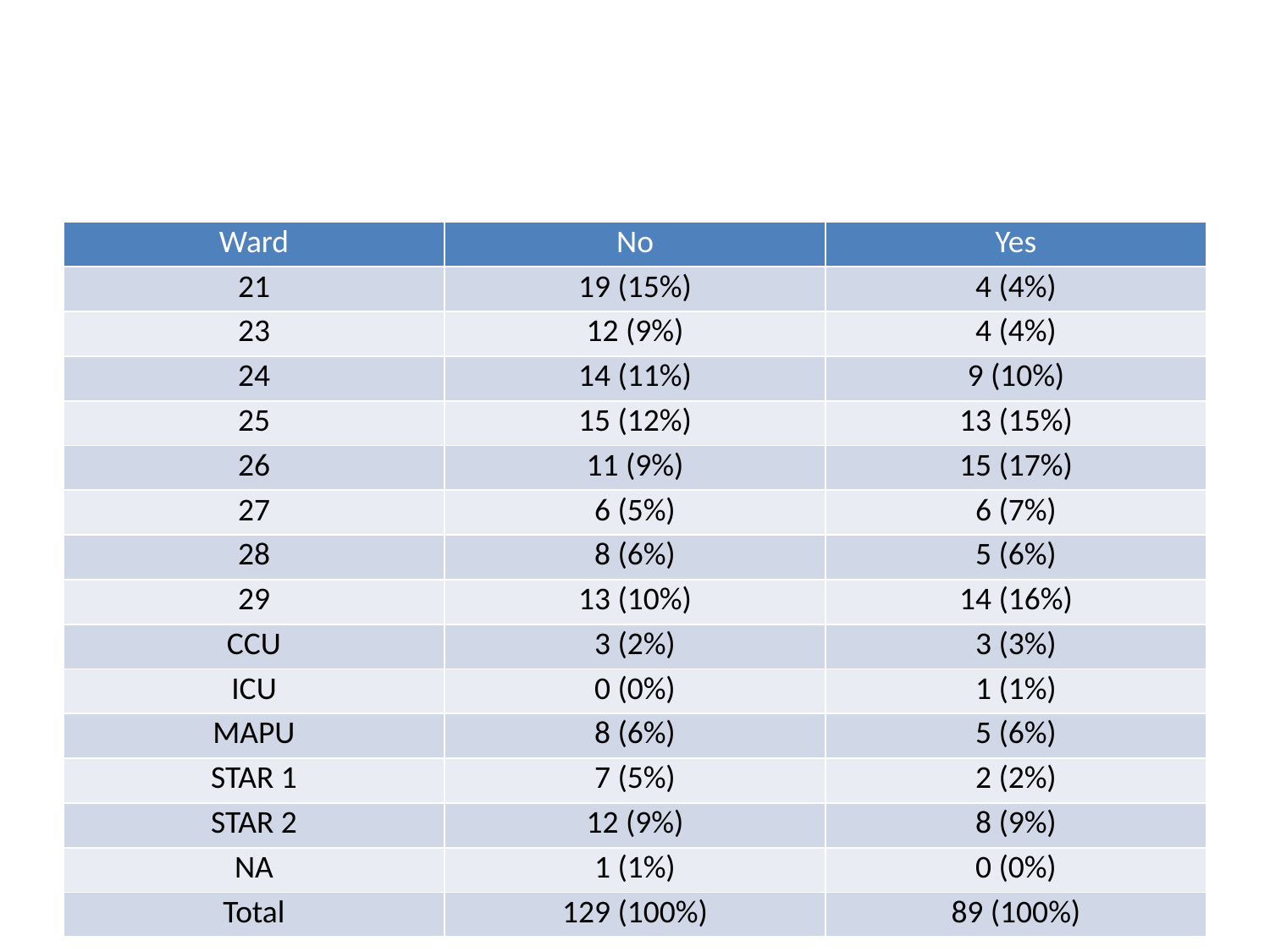

| Ward | No | Yes |
| --- | --- | --- |
| 21 | 19 (15%) | 4 (4%) |
| 23 | 12 (9%) | 4 (4%) |
| 24 | 14 (11%) | 9 (10%) |
| 25 | 15 (12%) | 13 (15%) |
| 26 | 11 (9%) | 15 (17%) |
| 27 | 6 (5%) | 6 (7%) |
| 28 | 8 (6%) | 5 (6%) |
| 29 | 13 (10%) | 14 (16%) |
| CCU | 3 (2%) | 3 (3%) |
| ICU | 0 (0%) | 1 (1%) |
| MAPU | 8 (6%) | 5 (6%) |
| STAR 1 | 7 (5%) | 2 (2%) |
| STAR 2 | 12 (9%) | 8 (9%) |
| NA | 1 (1%) | 0 (0%) |
| Total | 129 (100%) | 89 (100%) |